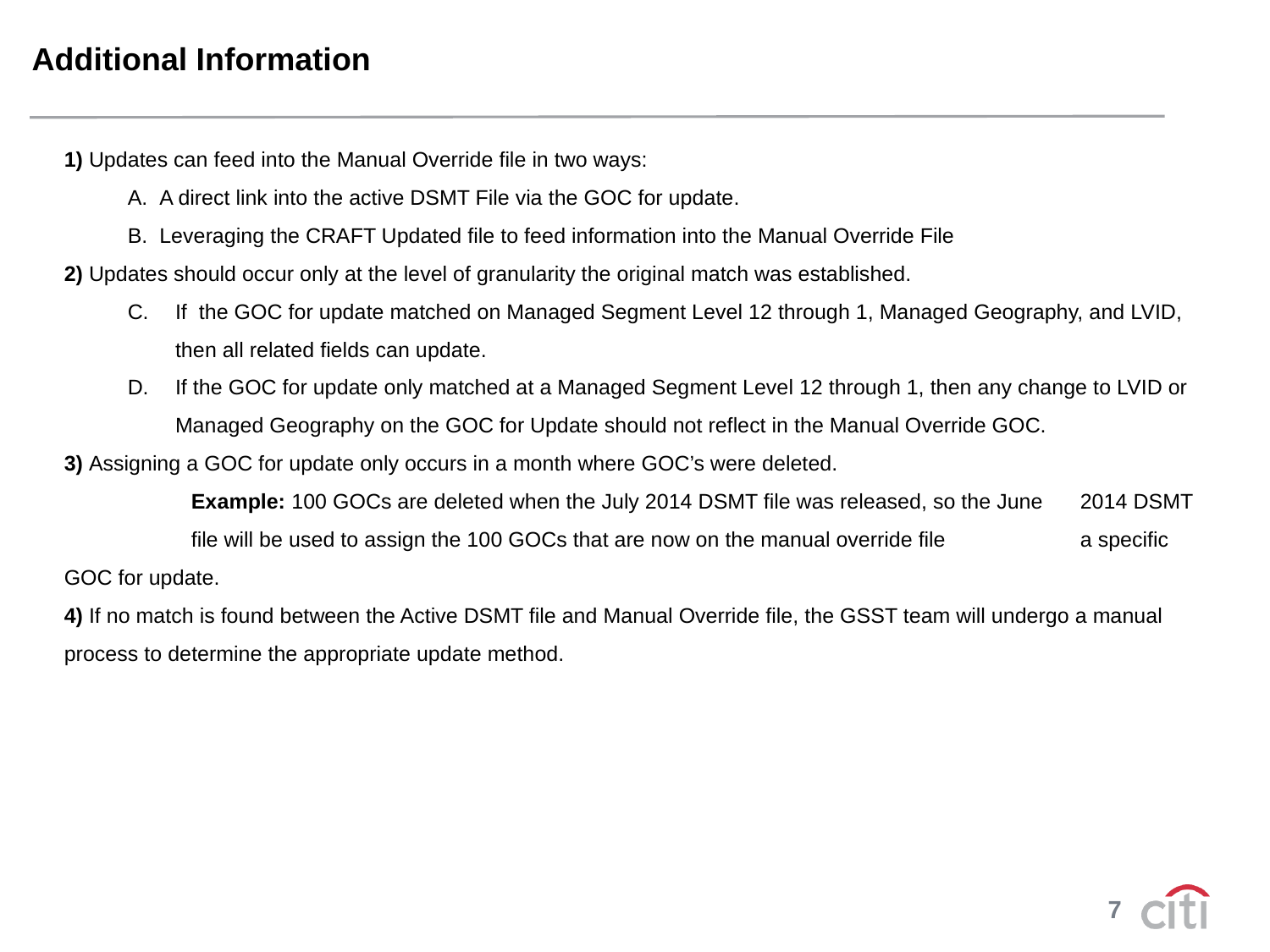

# Additional Information
1) Updates can feed into the Manual Override file in two ways:
A direct link into the active DSMT File via the GOC for update.
Leveraging the CRAFT Updated file to feed information into the Manual Override File
2) Updates should occur only at the level of granularity the original match was established.
If  the GOC for update matched on Managed Segment Level 12 through 1, Managed Geography, and LVID, then all related fields can update.
If the GOC for update only matched at a Managed Segment Level 12 through 1, then any change to LVID or Managed Geography on the GOC for Update should not reflect in the Manual Override GOC.
3) Assigning a GOC for update only occurs in a month where GOC’s were deleted.
	Example: 100 GOCs are deleted when the July 2014 DSMT file was released, so the June 	2014 DSMT 	file will be used to assign the 100 GOCs that are now on the manual override file 	a specific GOC for update.
4) If no match is found between the Active DSMT file and Manual Override file, the GSST team will undergo a manual process to determine the appropriate update method.